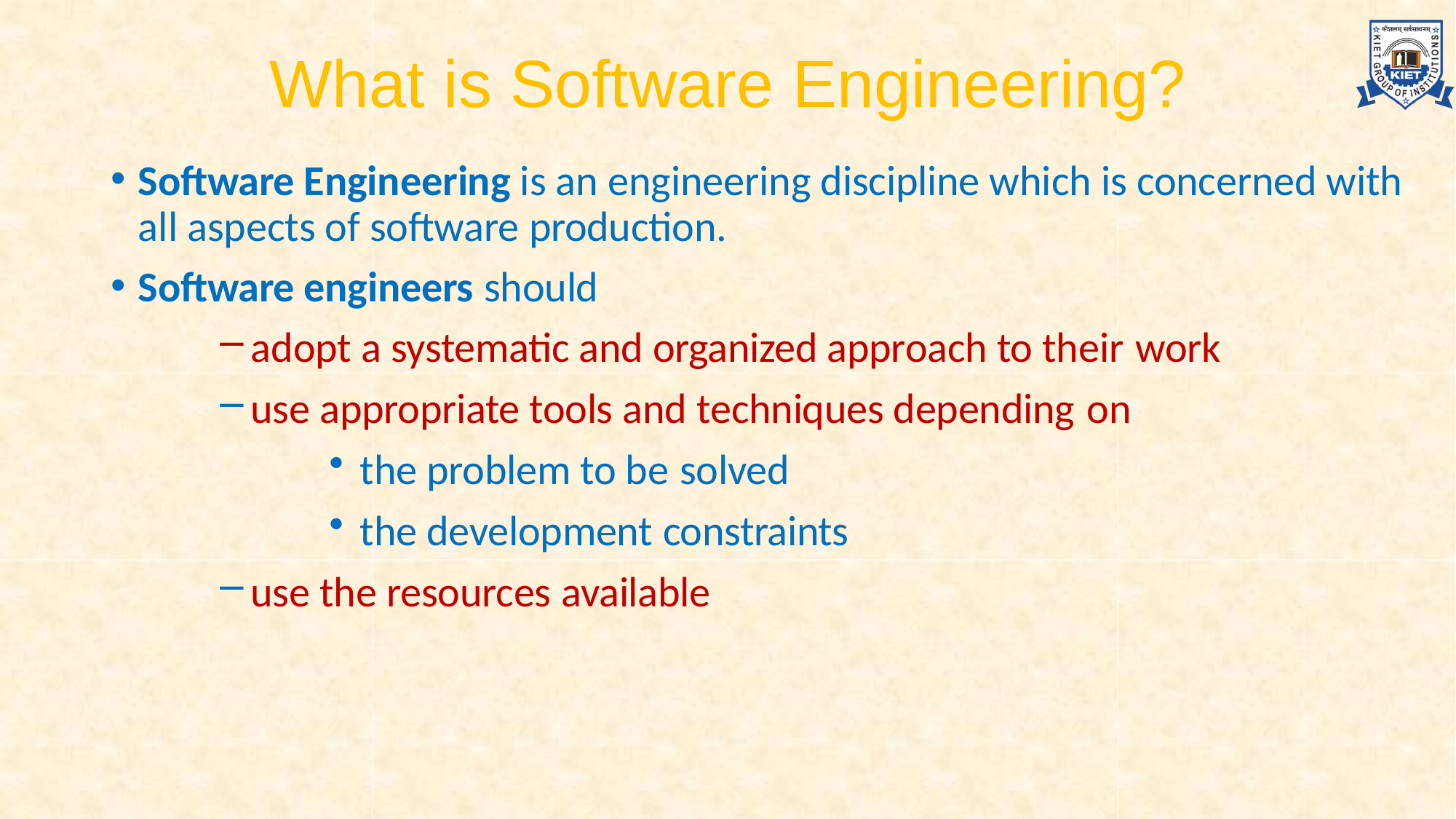

# What is Software Engineering?
Software Engineering is an engineering discipline which is concerned with  all aspects of software production.
Software engineers should
adopt a systematic and organized approach to their work
use appropriate tools and techniques depending on
the problem to be solved
the development constraints
use the resources available